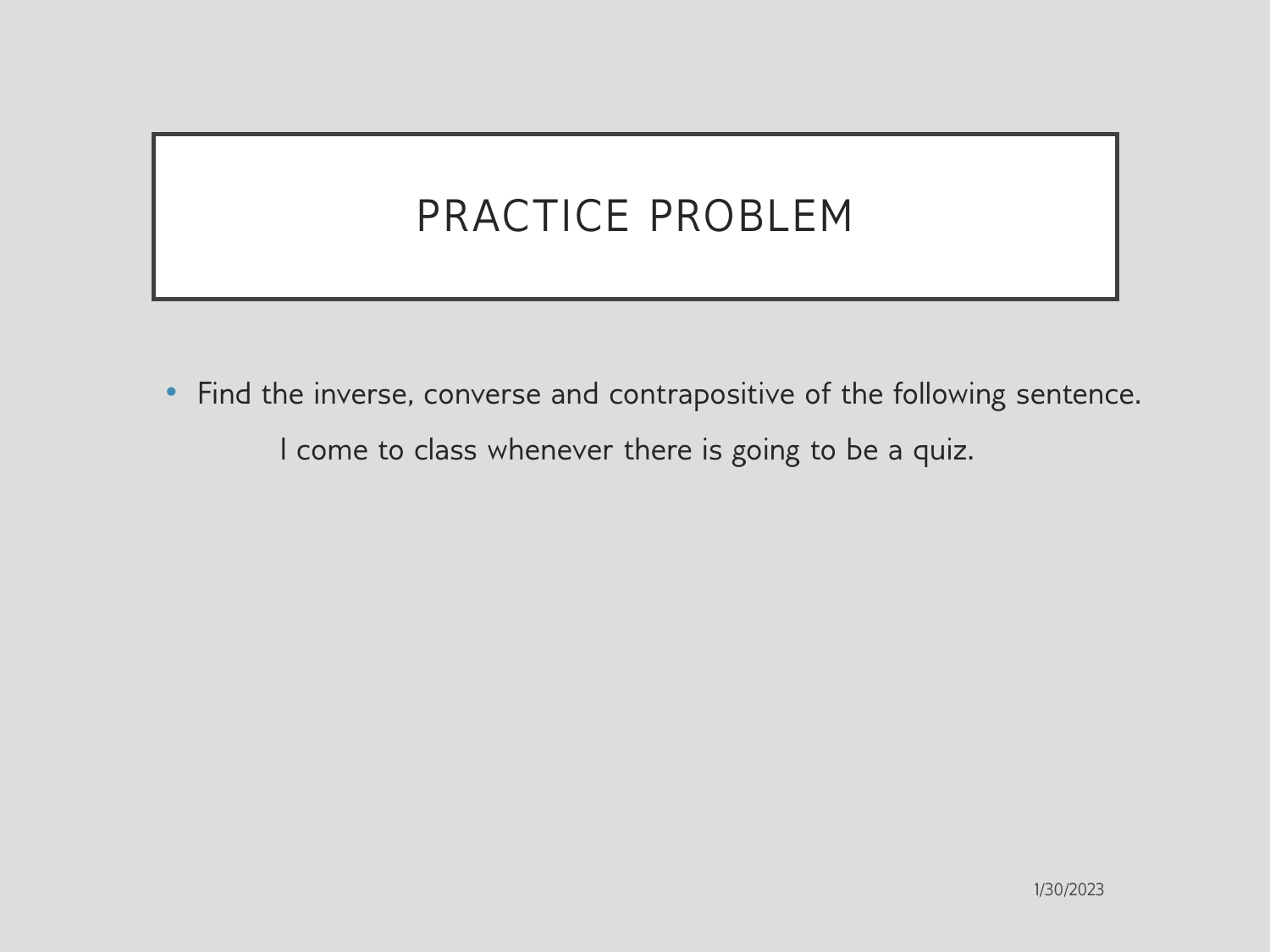

# Practice Problem
Find the inverse, converse and contrapositive of the following sentence.
            I come to class whenever there is going to be a quiz.
1/30/2023